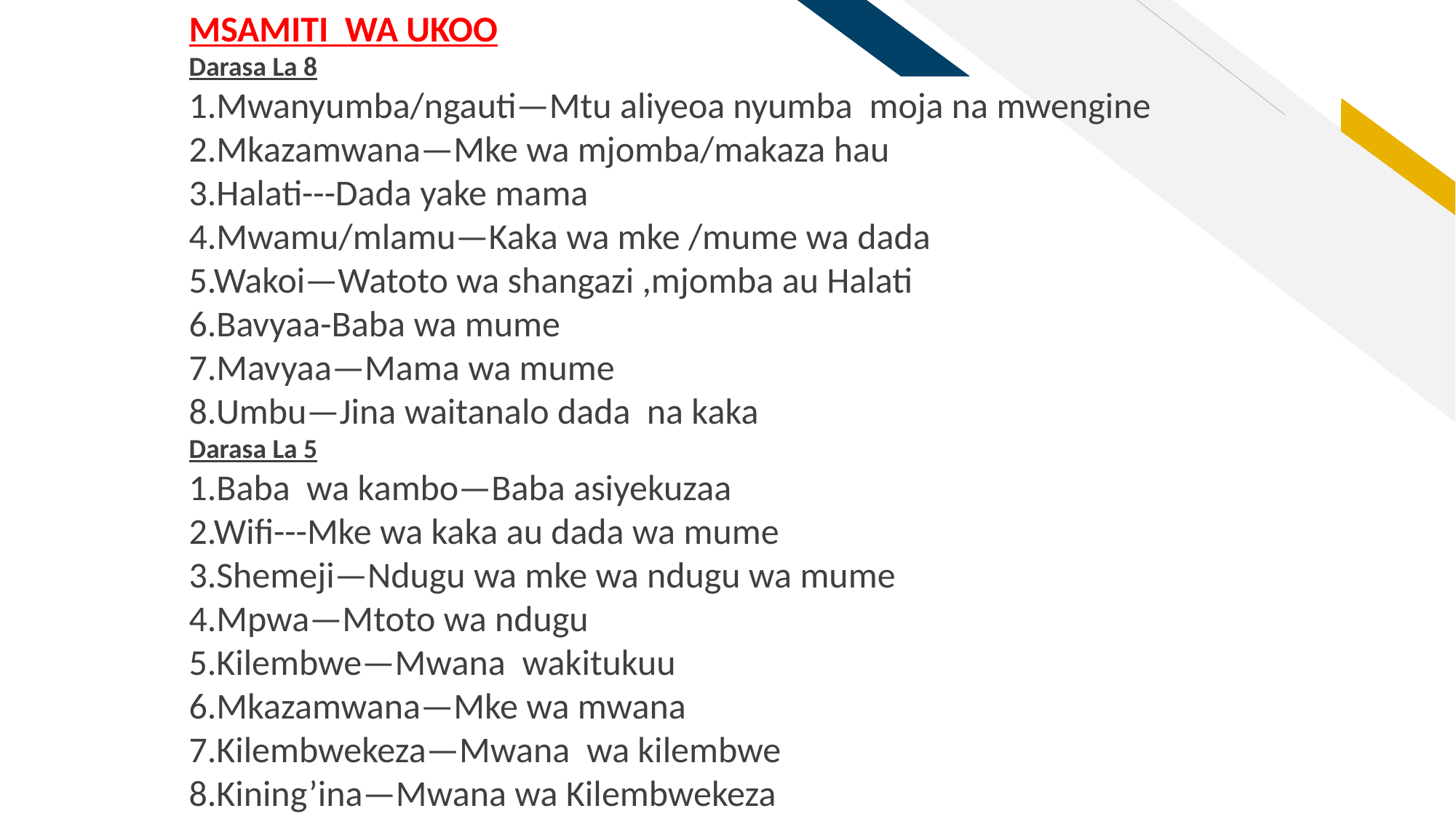

MSAMITI  WA UKOO
Darasa La 8
1.Mwanyumba/ngauti—Mtu aliyeoa nyumba  moja na mwengine
2.Mkazamwana—Mke wa mjomba/makaza hau
3.Halati---Dada yake mama
4.Mwamu/mlamu—Kaka wa mke /mume wa dada
5.Wakoi—Watoto wa shangazi ,mjomba au Halati
6.Bavyaa-Baba wa mume
7.Mavyaa—Mama wa mume
8.Umbu—Jina waitanalo dada  na kaka
Darasa La 5
1.Baba  wa kambo—Baba asiyekuzaa
2.Wifi---Mke wa kaka au dada wa mume
3.Shemeji—Ndugu wa mke wa ndugu wa mume
4.Mpwa—Mtoto wa ndugu
5.Kilembwe—Mwana  wakitukuu
6.Mkazamwana—Mke wa mwana
7.Kilembwekeza—Mwana  wa kilembwe
8.Kining’ina—Mwana wa Kilembwekeza